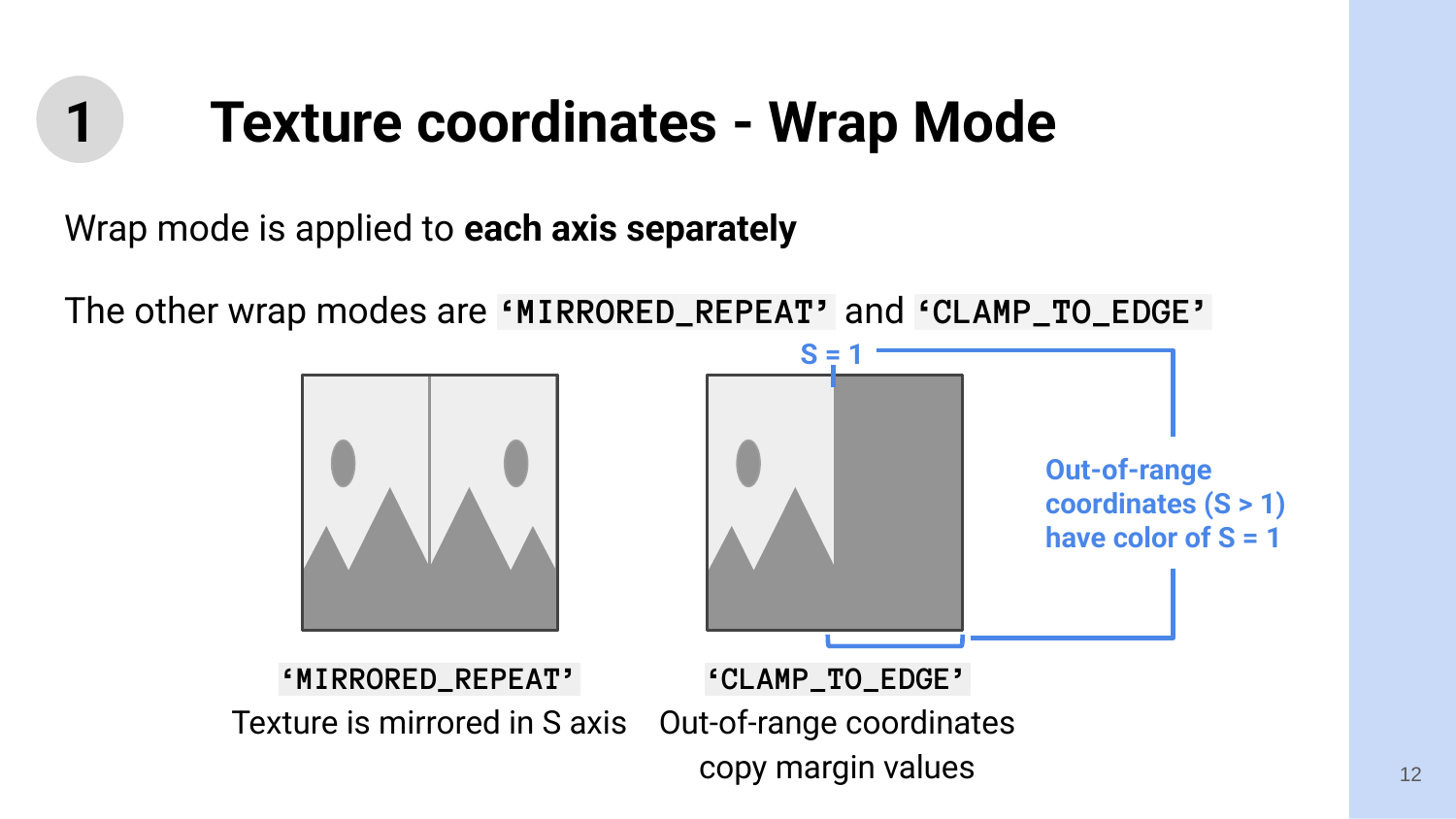

# 1	Texture coordinates - Wrap Mode

Wrap mode is applied to each axis separately
The other wrap modes are ‘MIRRORED_REPEAT’ and ‘CLAMP_TO_EDGE’
S = 1

Out-of-range coordinates (S > 1) have color of S = 1

‘MIRRORED_REPEAT’
Texture is mirrored in S axis
‘CLAMP_TO_EDGE’
Out-of-range coordinates copy margin values
12